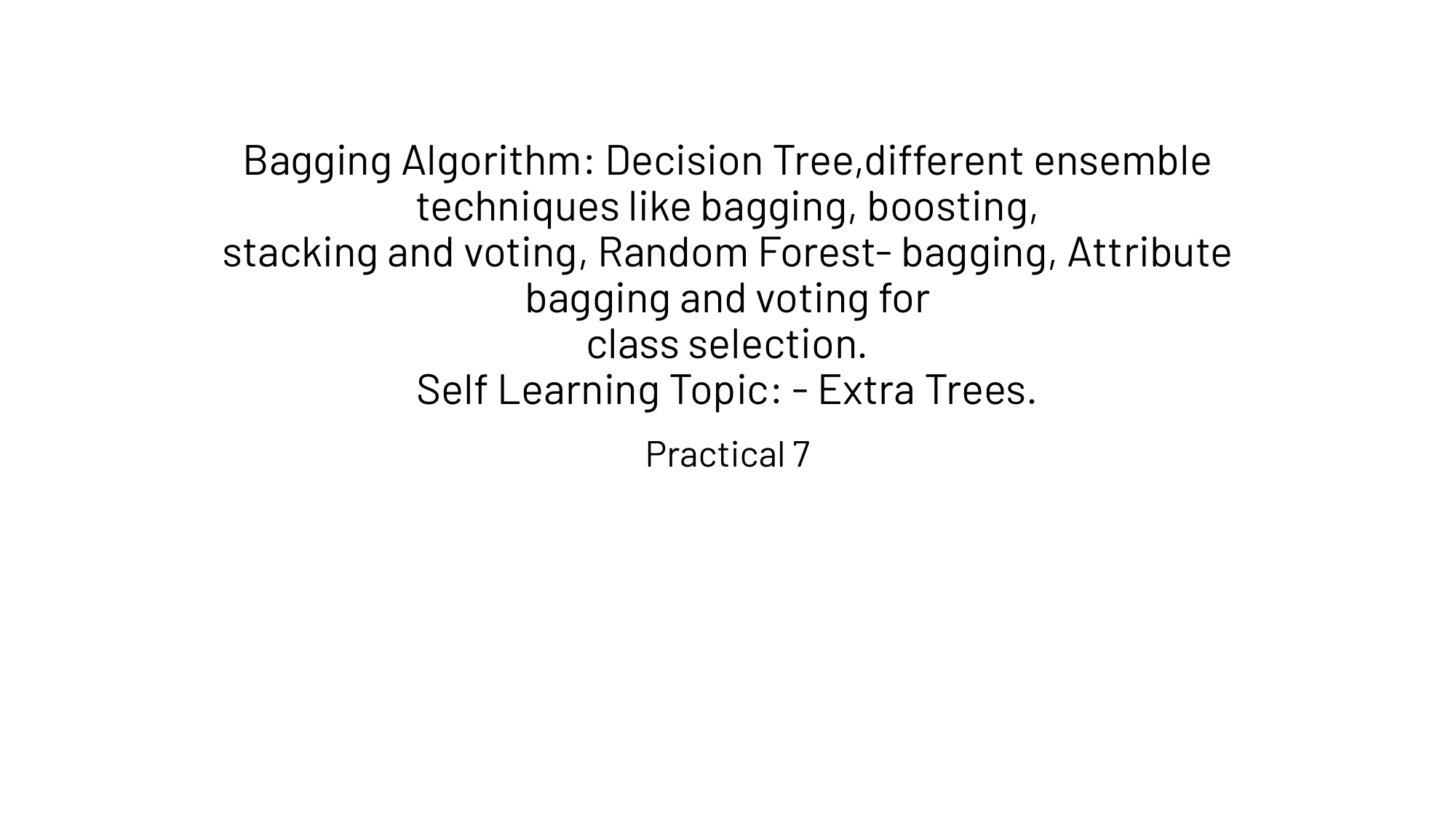

# Bagging Algorithm: Decision Tree,different ensemble techniques like bagging, boosting, stacking and voting, Random Forest- bagging, Attribute bagging and voting for class selection. Self Learning Topic: - Extra Trees.
Practical 7